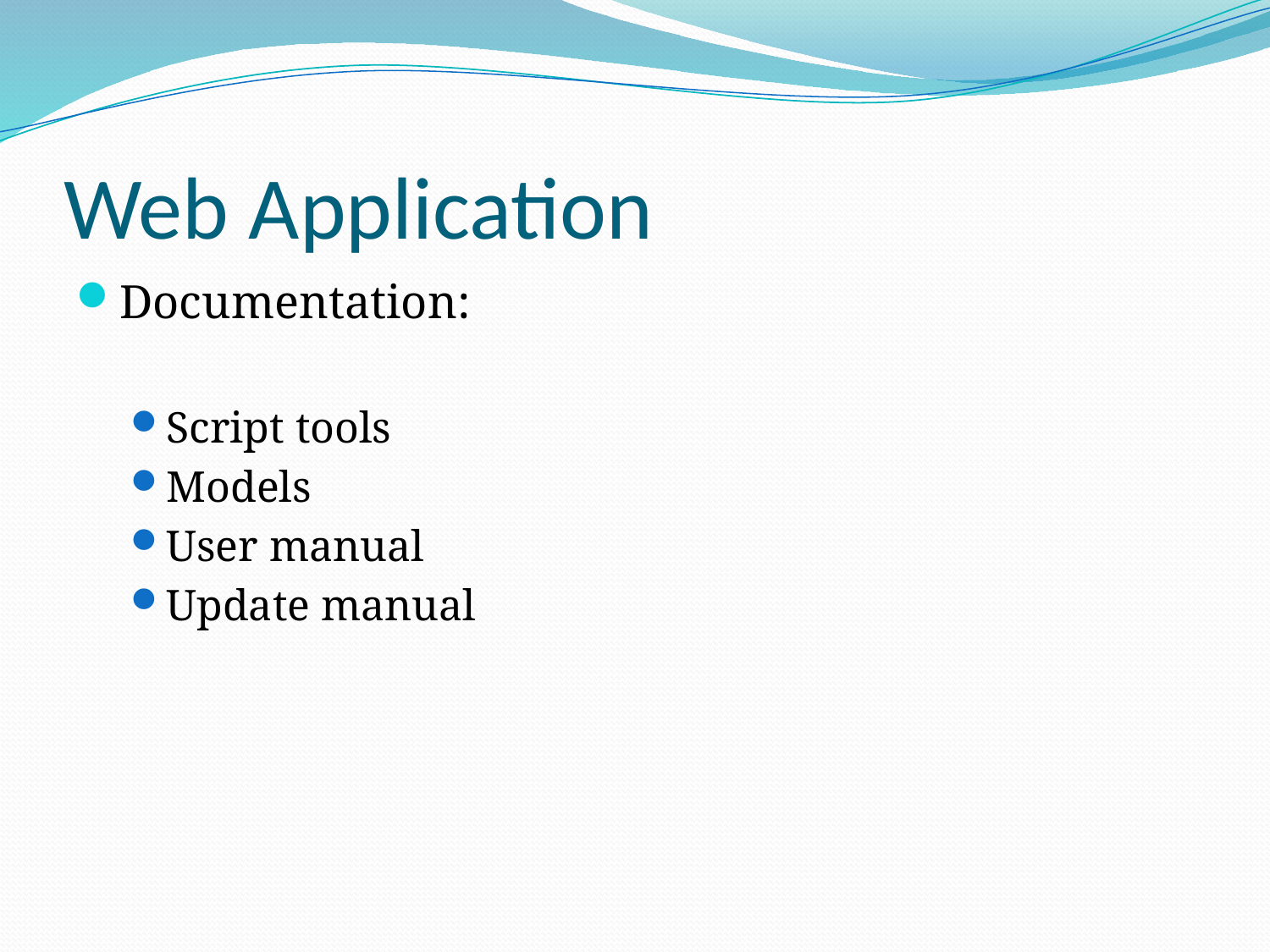

# Web Application
Documentation:

Script tools
Models
User manual
Update manual